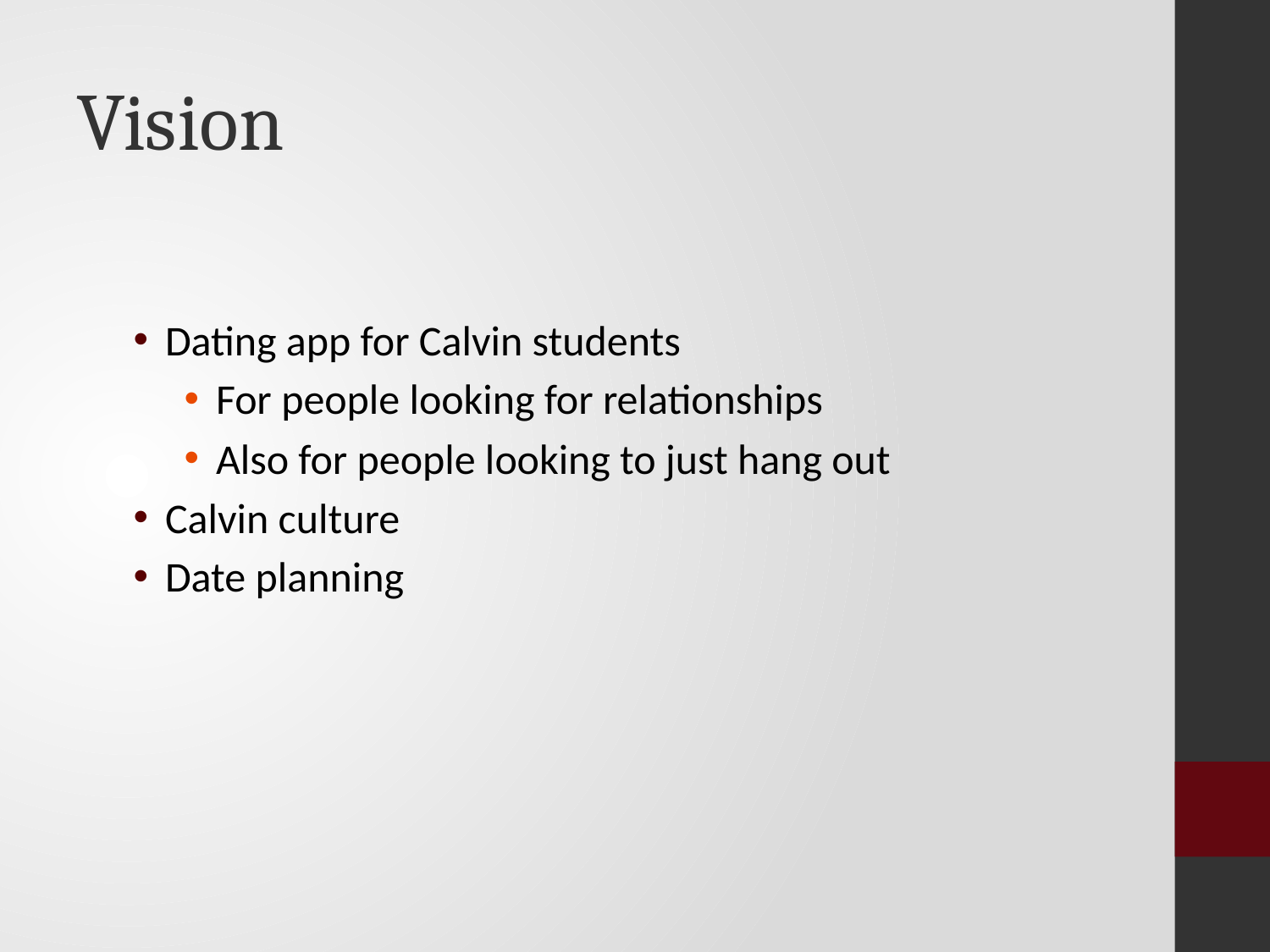

# Vision
Dating app for Calvin students
For people looking for relationships
Also for people looking to just hang out
Calvin culture
Date planning